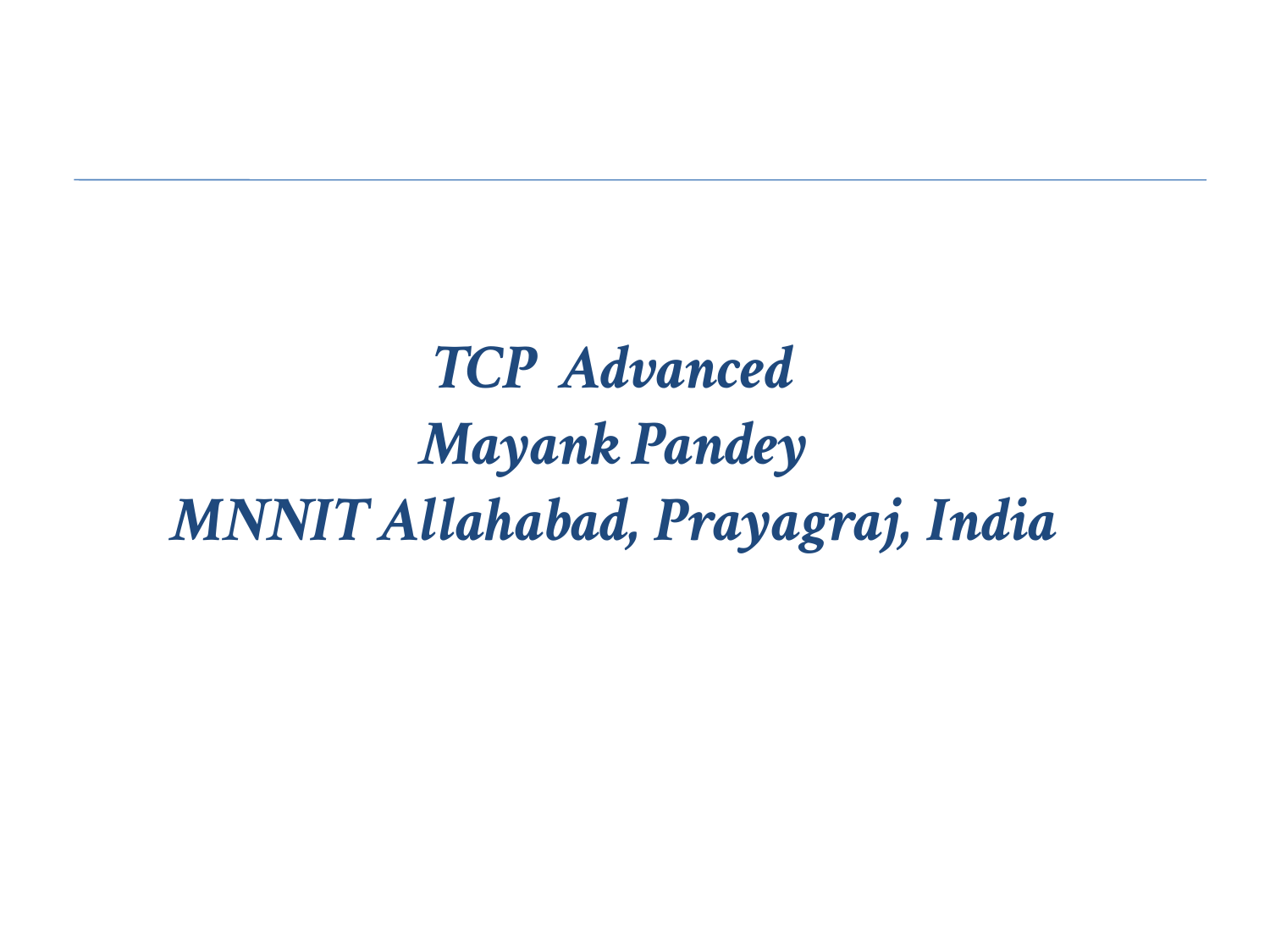

TCP  Advanced
Mayank Pandey
MNNIT Allahabad, Prayagraj, India